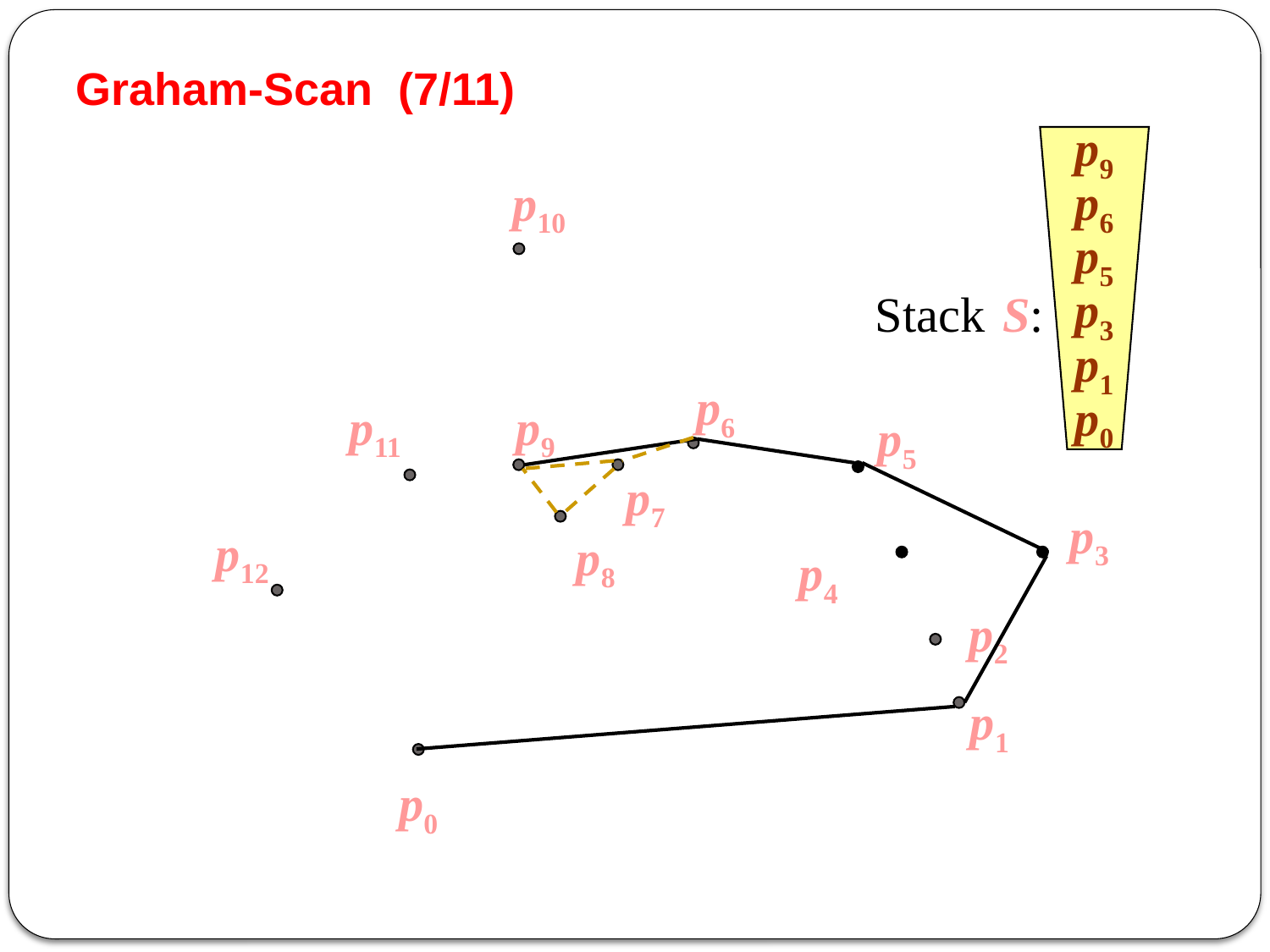

# Graham-Scan  (7/11)
p9
p6
p5
p3
p1
p0
p10

Stack  S:
p6
p11
p9
p5

p7

p3

p12
p8
p4

p2

p1

p0